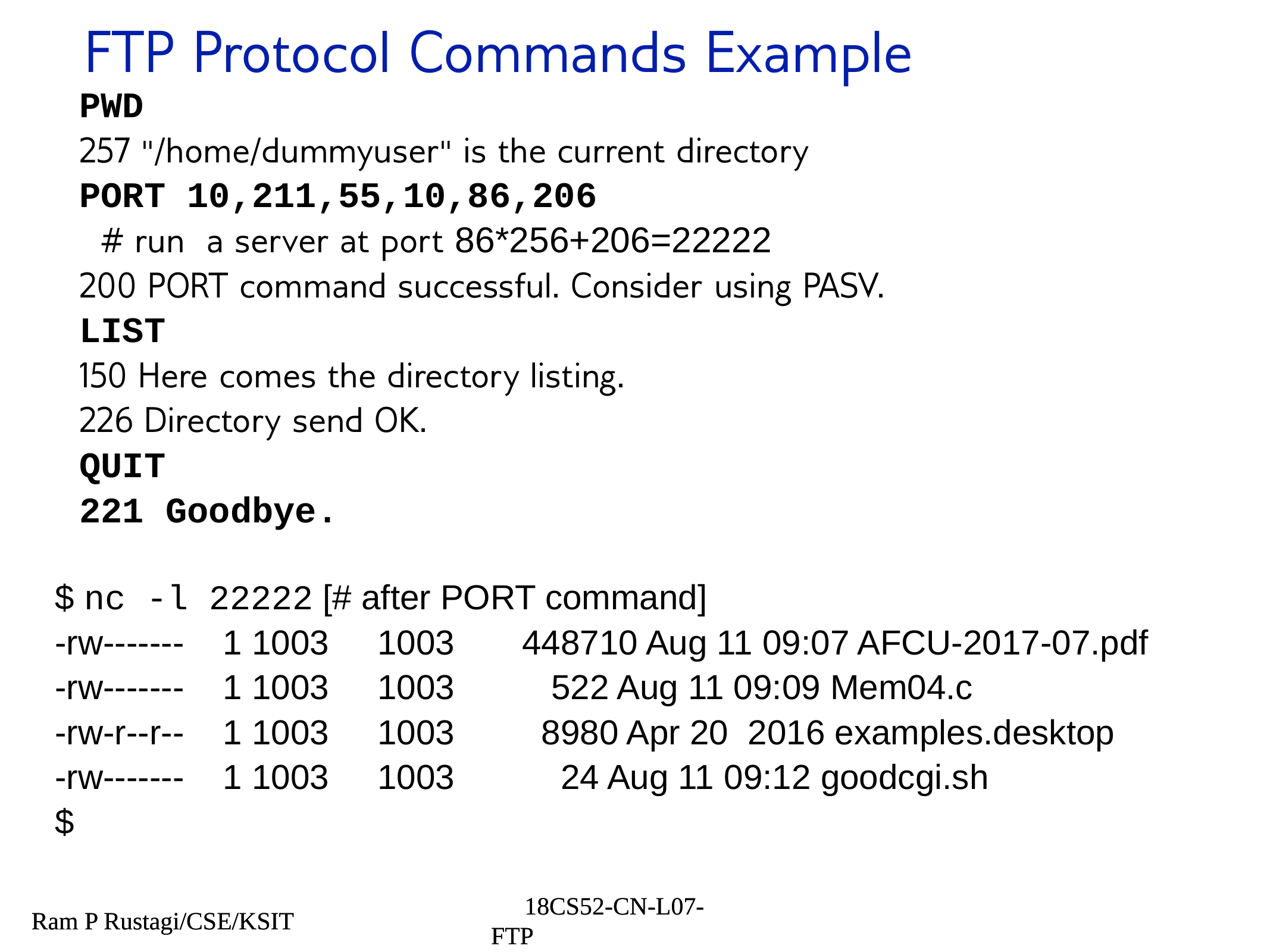

# FTP Protocol Commands Example
PWD
257 "/home/dummyuser" is the current directory
PORT 10,211,55,10,86,206
# run  a server at port 86*256+206=22222
200 PORT command successful. Consider using PASV.
LIST
150 Here comes the directory listing.
226 Directory send OK.
QUIT
221 Goodbye.
$ nc -l 22222 [# after PORT command]
-rw-------    1 1003     1003       448710 Aug 11 09:07 AFCU-2017-07.pdf
-rw-------    1 1003     1003          522 Aug 11 09:09 Mem04.c
-rw-r--r--    1 1003     1003         8980 Apr 20  2016 examples.desktop
-rw-------    1 1003     1003           24 Aug 11 09:12 goodcgi.sh
$
15
Ram P Rustagi/CSE/KSIT
18CS52-CN-L07-FTP